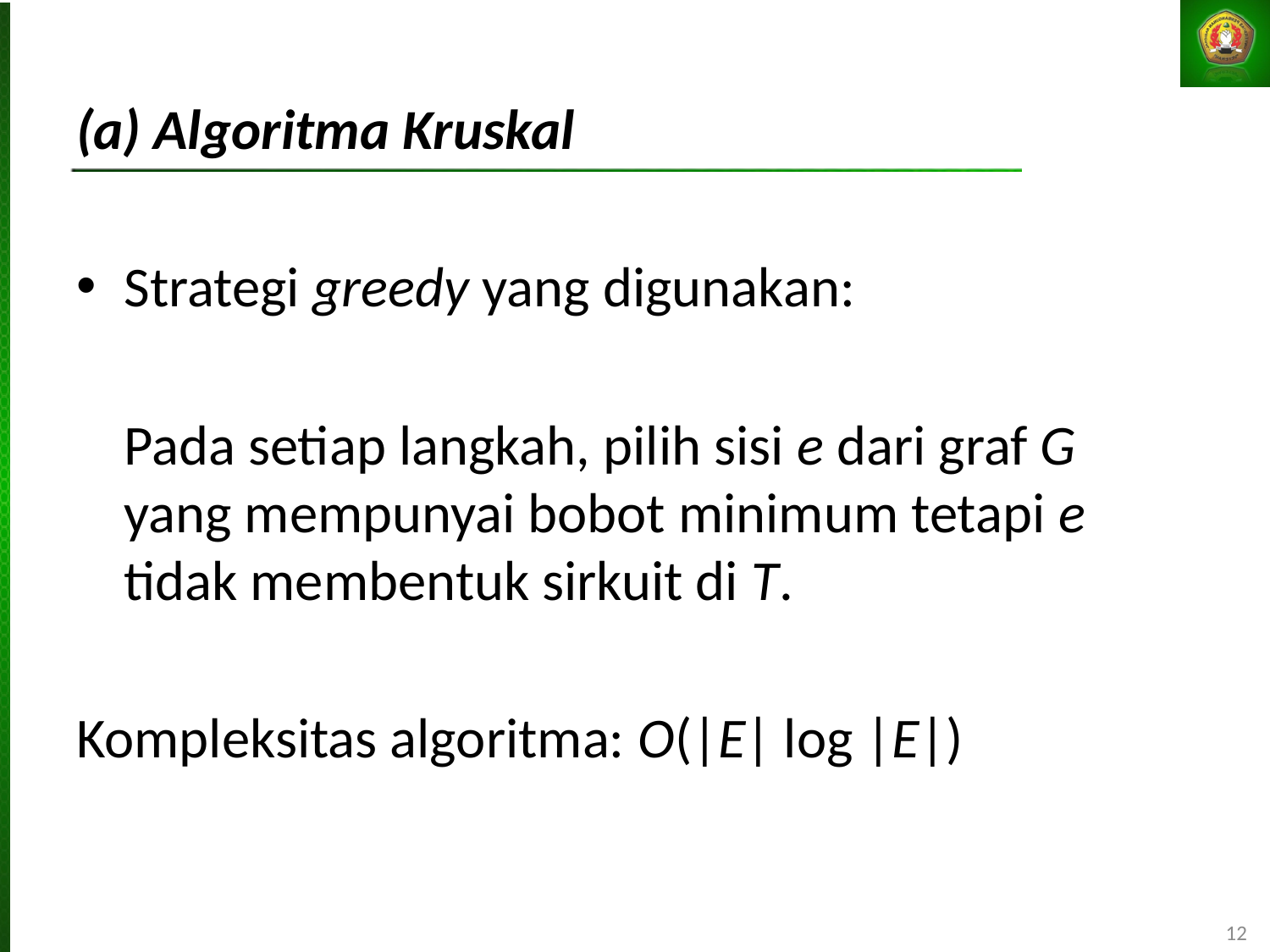

(a) Algoritma Kruskal

Strategi greedy yang digunakan:

	Pada setiap langkah, pilih sisi e dari graf G yang mempunyai bobot minimum tetapi e tidak membentuk sirkuit di T.

Kompleksitas algoritma: O(|E| log |E|)
12